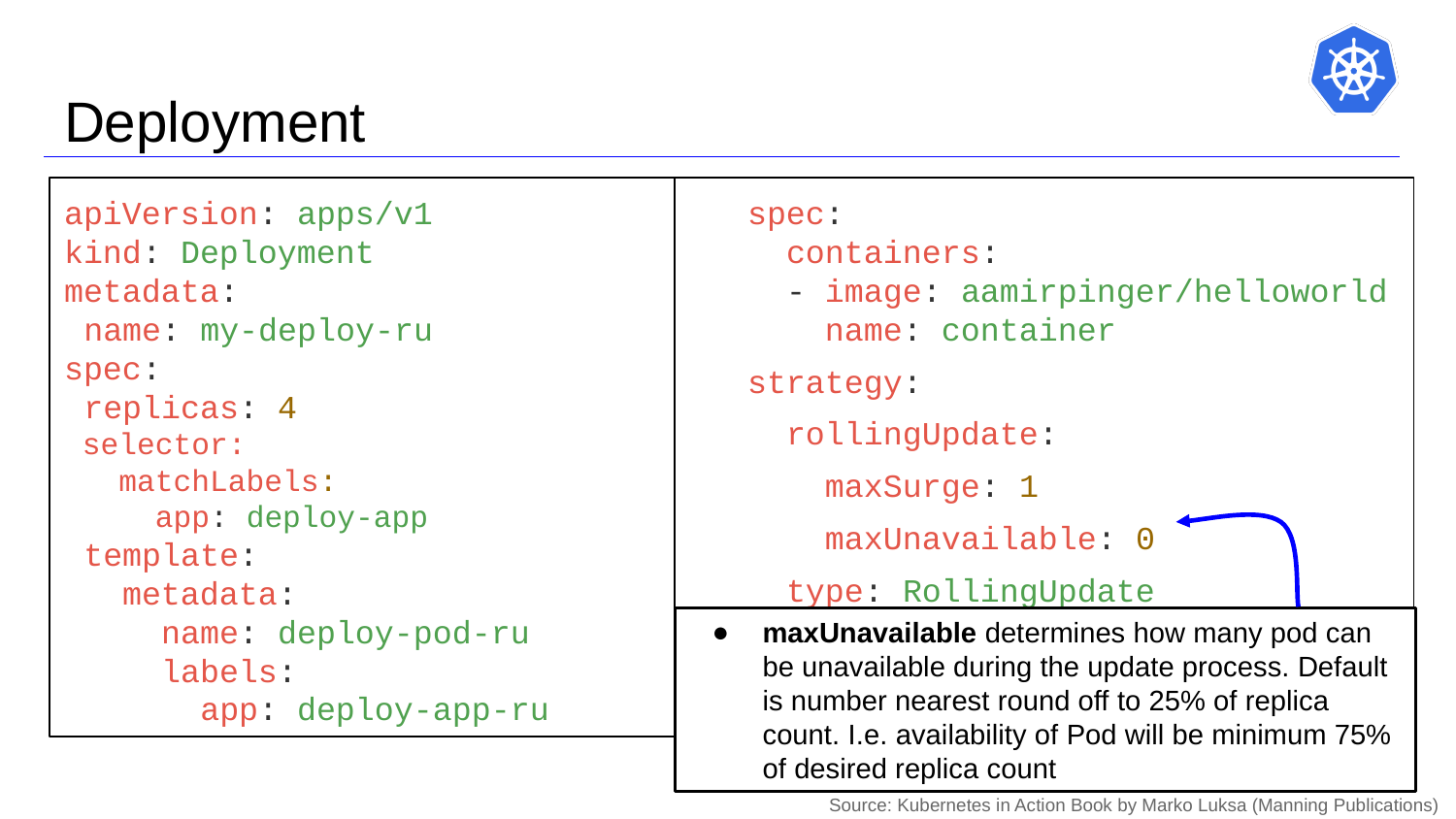

# Deployment
apiVersion: apps/v1
kind: Deployment
metadata:
 name: my-deploy-ru
spec:
 replicas: 4
 selector:
   matchLabels:
     app: deploy-app
 template:
   metadata:
     name: deploy-pod-ru
     labels:
       app: deploy-app-ru
   spec:
     containers:
     - image: aamirpinger/helloworld
       name: container
   strategy:
     rollingUpdate:
       maxSurge: 1
       maxUnavailable: 0
     type: RollingUpdate

maxUnavailable determines how many pod can be unavailable during the update process. Default is number nearest round off to 25% of replica count. I.e. availability of Pod will be minimum 75% of desired replica count